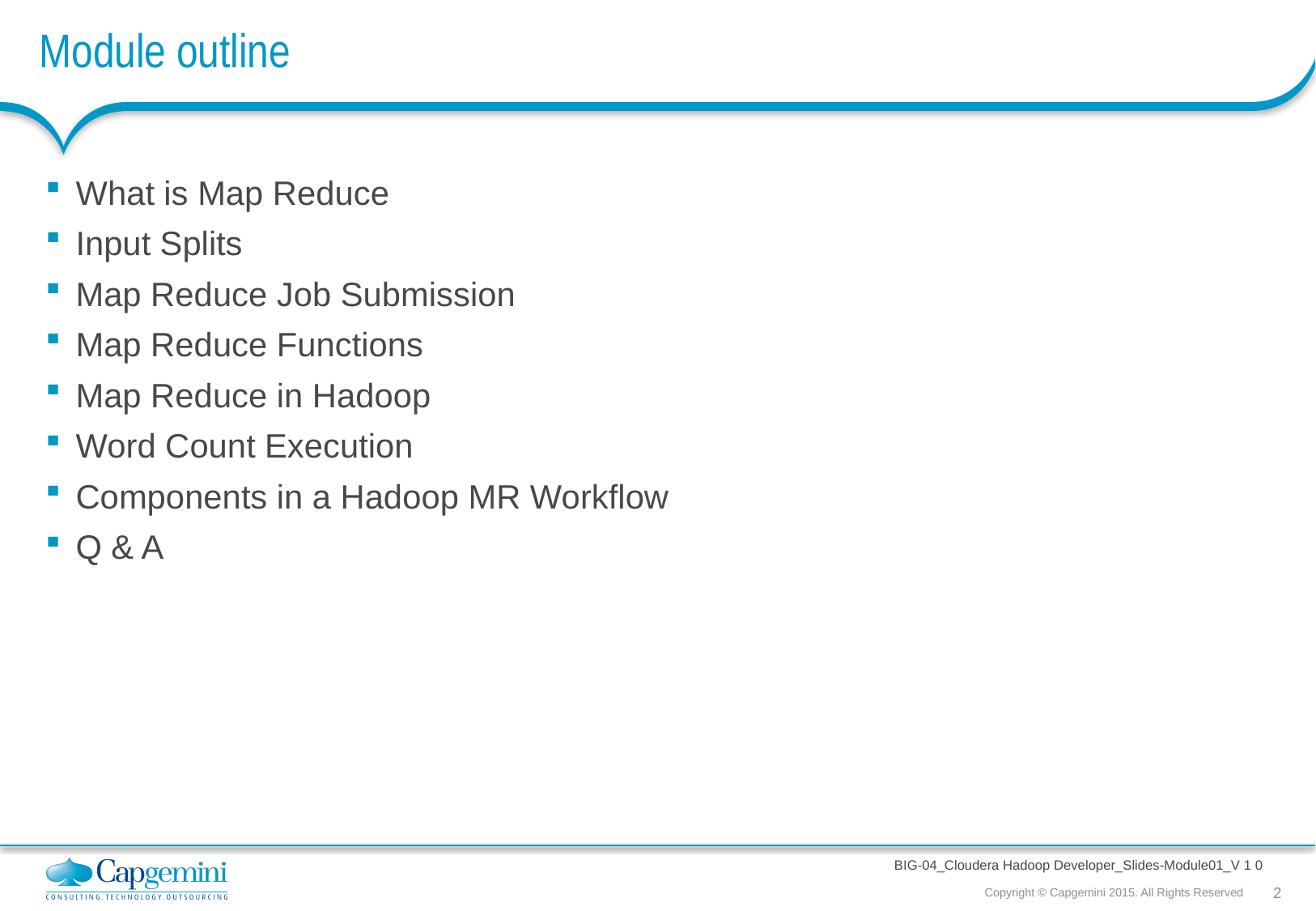

# Module outline
What is Map Reduce
Input Splits
Map Reduce Job Submission
Map Reduce Functions
Map Reduce in Hadoop
Word Count Execution
Components in a Hadoop MR Workflow
Q & A